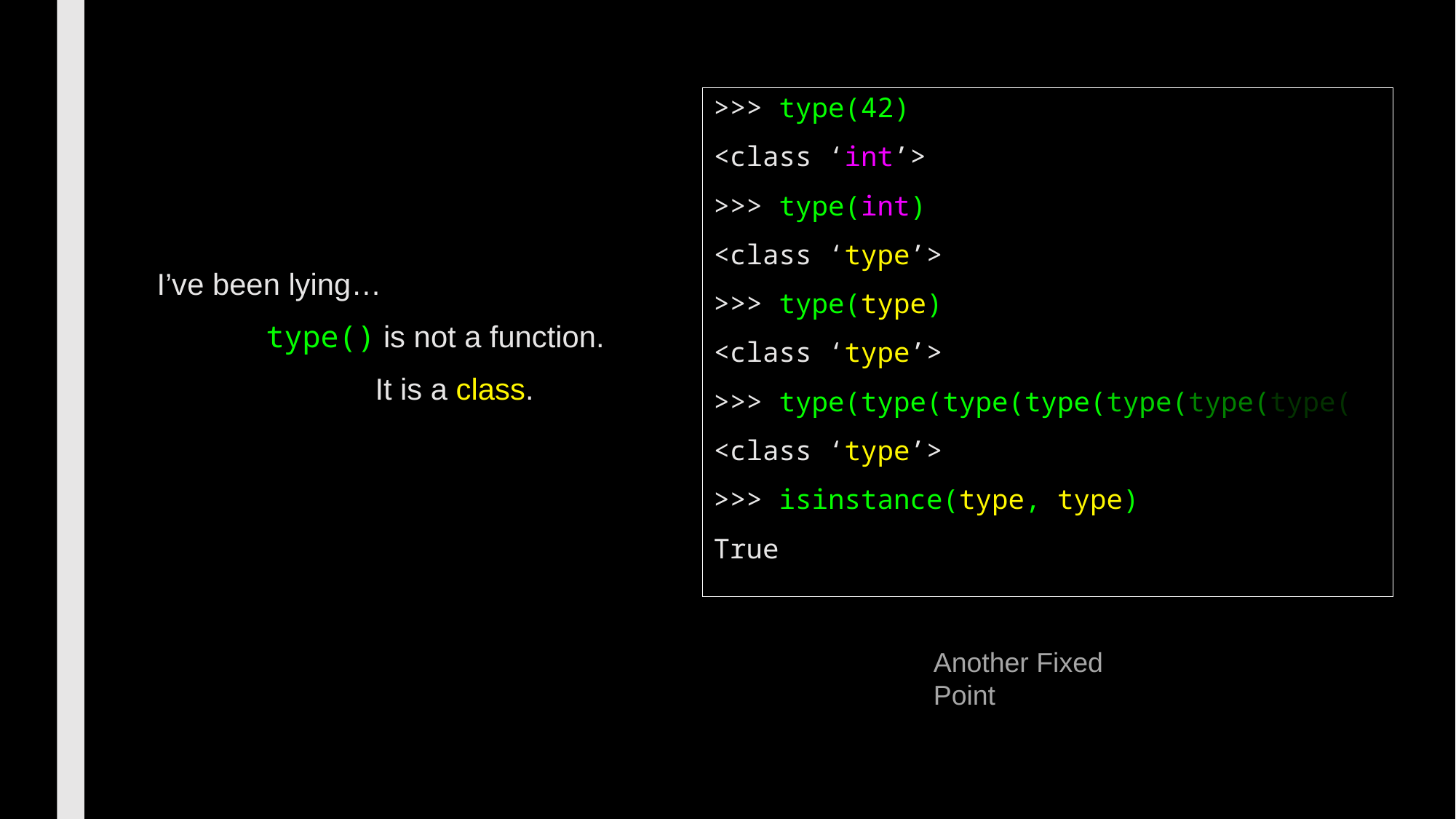

>>> type(42)
<class ‘int’>
>>> type(int)
<class ‘type’>
>>> type(type)
<class ‘type’>
>>> type(type(type(type(type(type(type(
<class ‘type’>
>>> isinstance(type, type)
True
I’ve been lying…
	type() is not a function.
		It is a class.
Another Fixed Point